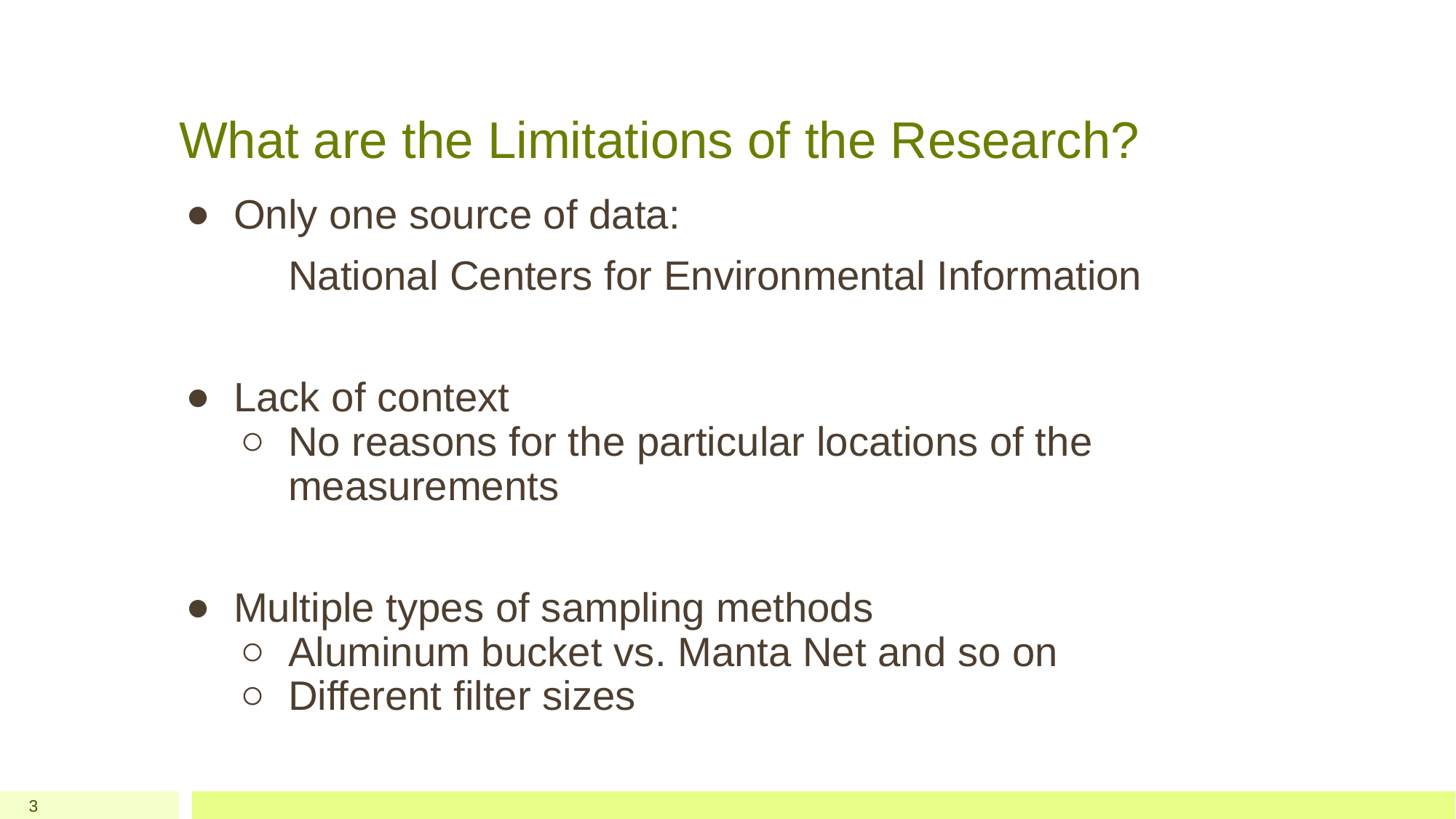

# What are the Limitations of the Research?
Only one source of data:
National Centers for Environmental Information

Lack of context
No reasons for the particular locations of the measurements

Multiple types of sampling methods
Aluminum bucket vs. Manta Net and so on
Different filter sizes
3